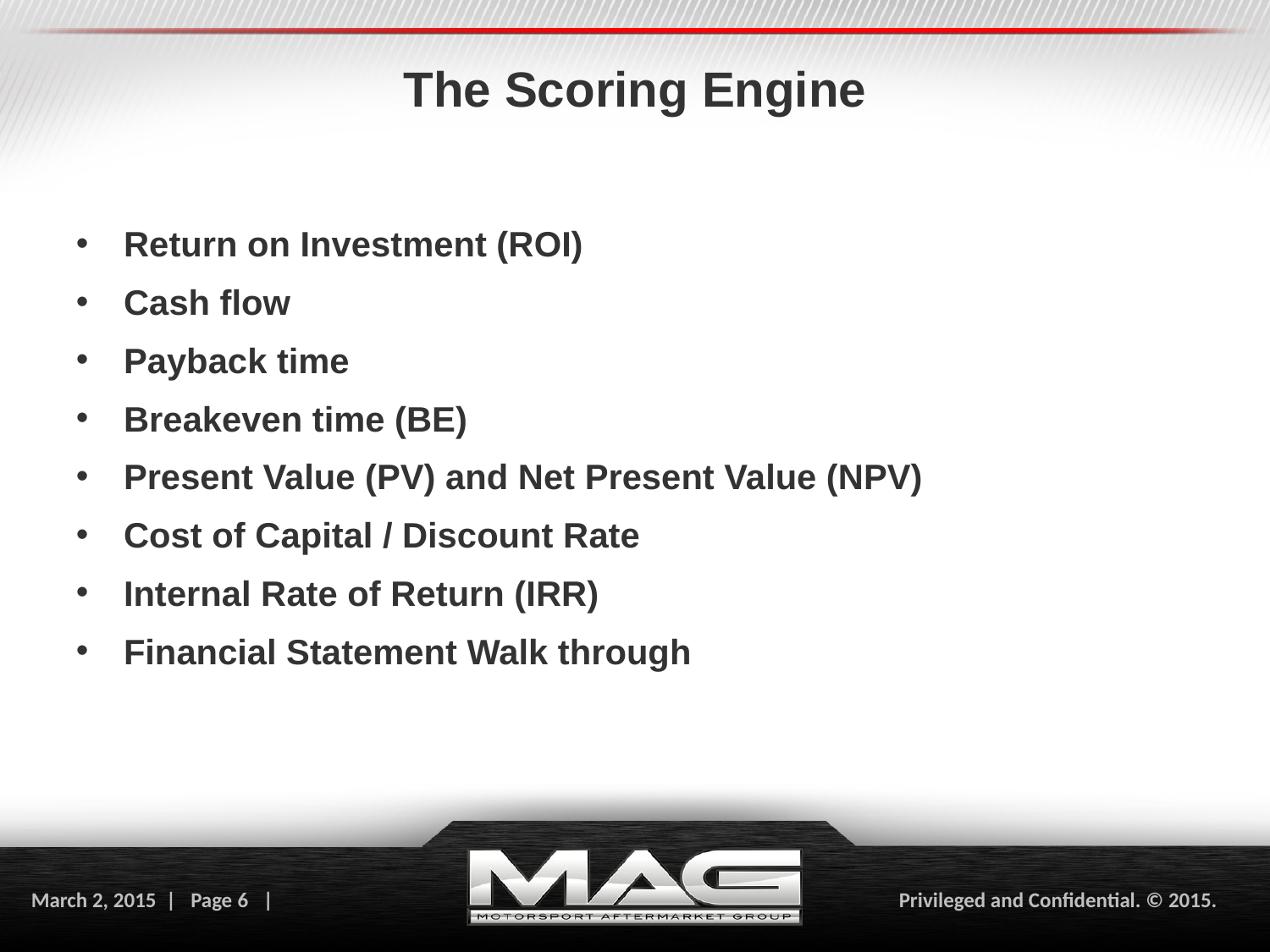

# The Scoring Engine
Return on Investment (ROI)
Cash flow
Payback time
Breakeven time (BE)
Present Value (PV) and Net Present Value (NPV)
Cost of Capital / Discount Rate
Internal Rate of Return (IRR)
Financial Statement Walk through